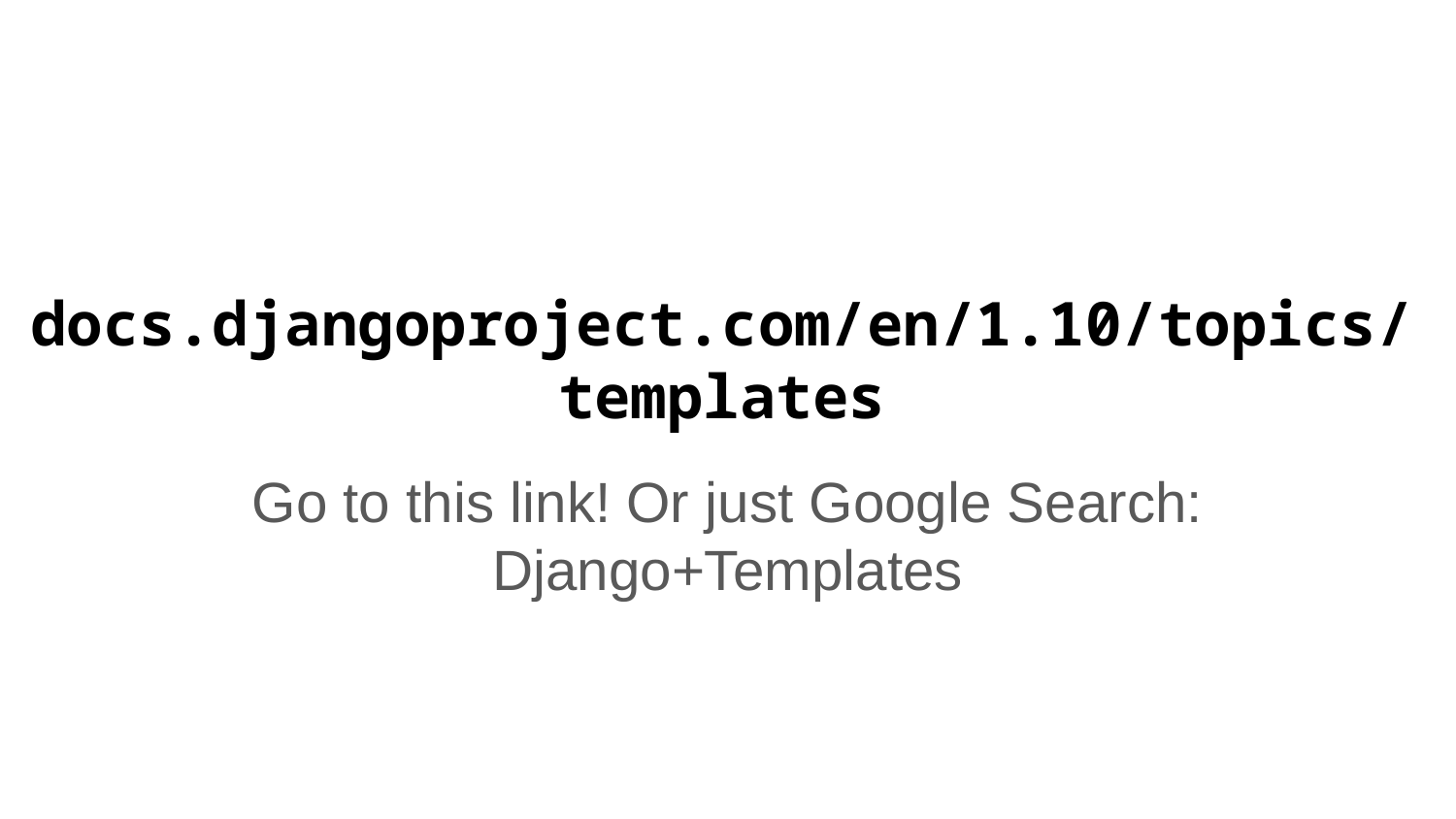

# docs.djangoproject.com/en/1.10/topics/templates
Go to this link! Or just Google Search:
Django+Templates